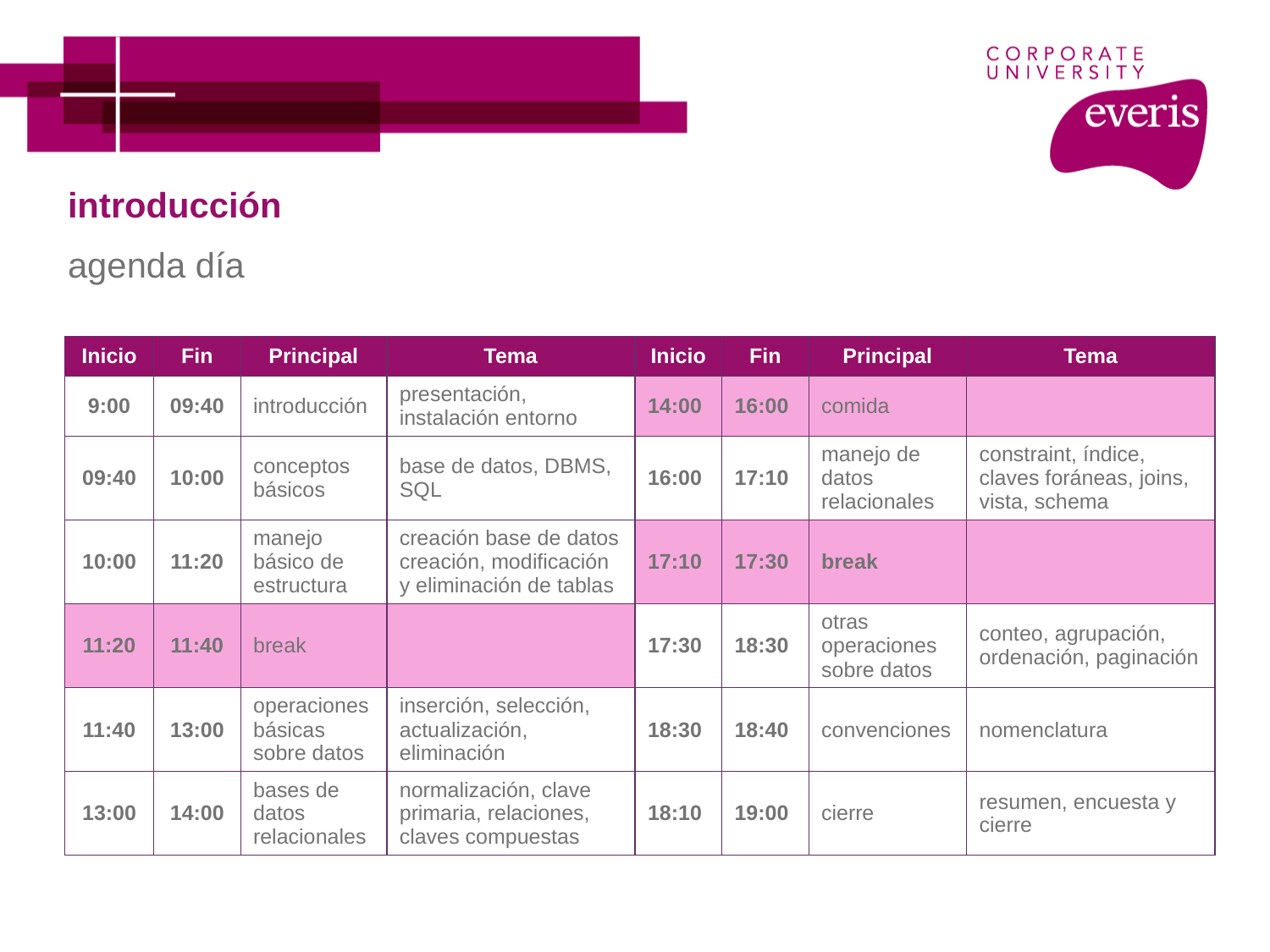

# introducción
agenda día
| Inicio | Fin | Principal | Tema | Inicio | Fin | Principal | Tema |
| --- | --- | --- | --- | --- | --- | --- | --- |
| 9:00 | 09:40 | introducción | presentación, instalación entorno | 14:00 | 16:00 | comida |  |
| 09:40 | 10:00 | conceptos básicos | base de datos, DBMS, SQL | 16:00 | 17:10 | manejo de datos relacionales | constraint, índice, claves foráneas, joins, vista, schema |
| 10:00 | 11:20 | manejo básico de estructura | creación base de datos creación, modificación y eliminación de tablas | 17:10 | 17:30 | break |  |
| 11:20 | 11:40 | break |  | 17:30 | 18:30 | otras operaciones sobre datos | conteo, agrupación, ordenación, paginación |
| 11:40 | 13:00 | operaciones básicas sobre datos | inserción, selección, actualización, eliminación | 18:30 | 18:40 | convenciones | nomenclatura |
| 13:00 | 14:00 | bases de datos relacionales | normalización, clave primaria, relaciones, claves compuestas | 18:10 | 19:00 | cierre | resumen, encuesta y cierre |